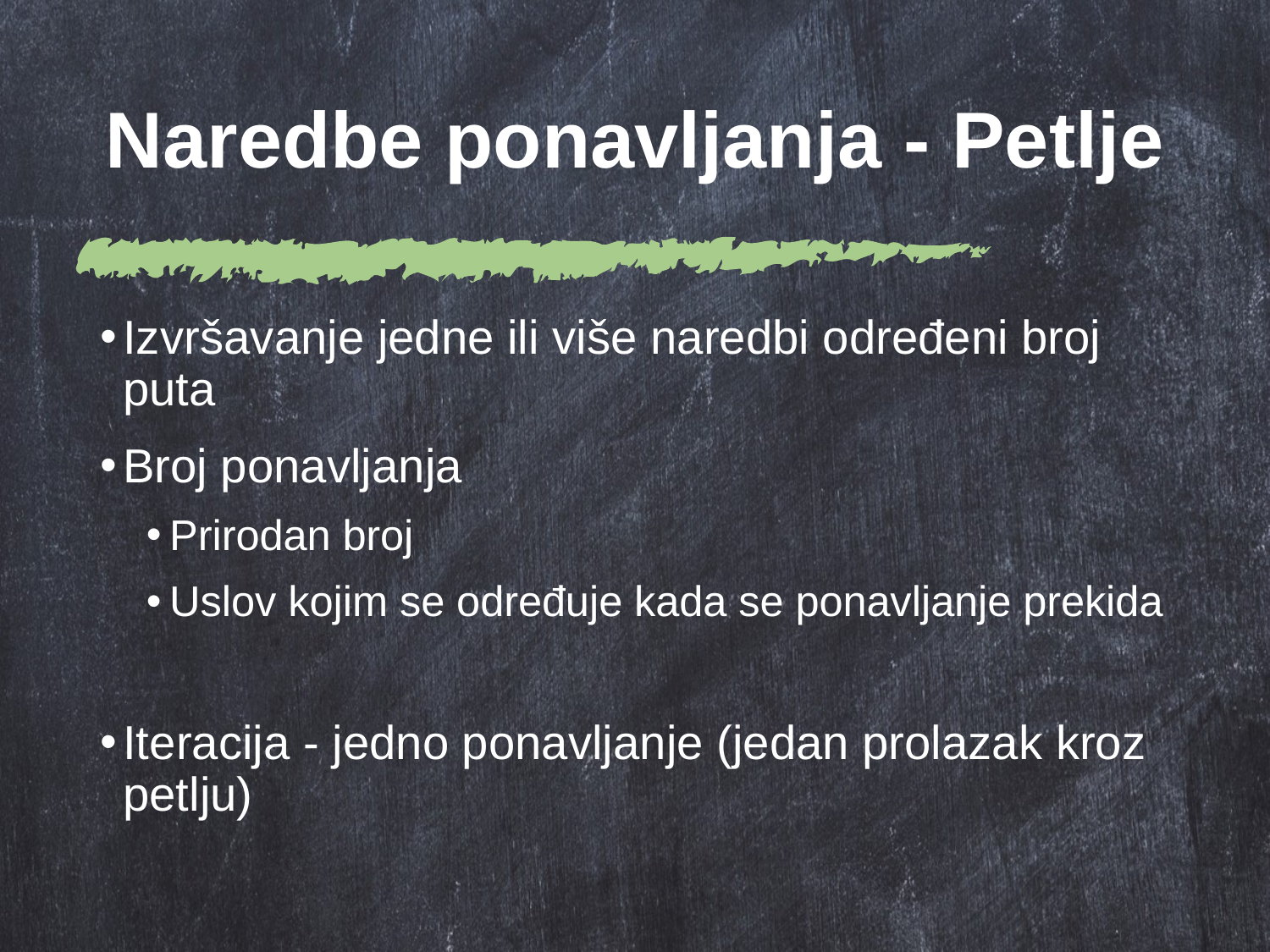

# Naredbe ponavljanja - Petlje
Izvršavanje jedne ili više naredbi određeni broj puta
Broj ponavljanja
Prirodan broj
Uslov kojim se određuje kada se ponavljanje prekida

Iteracija - jedno ponavljanje (jedan prolazak kroz petlju)